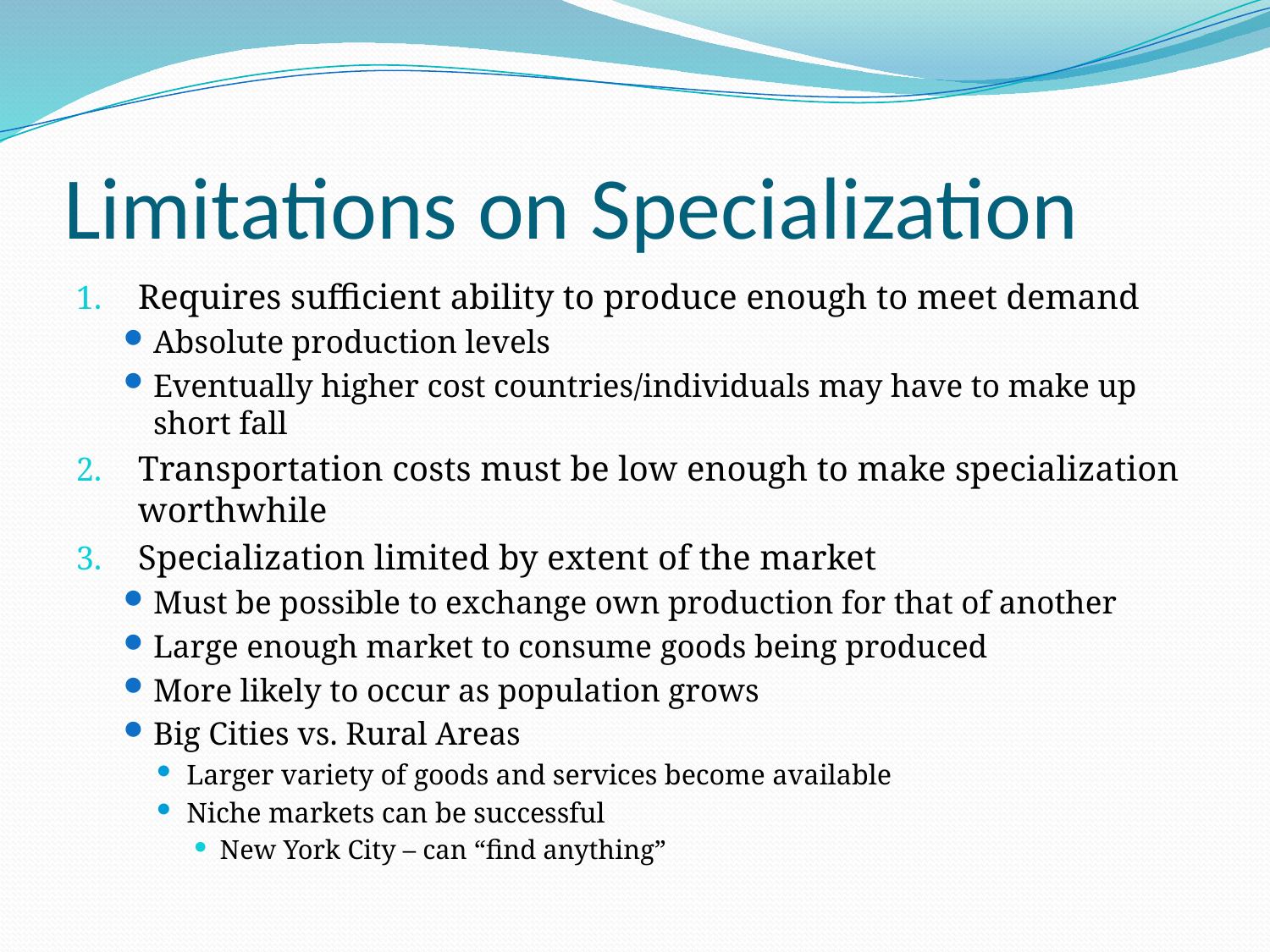

# Limitations on Specialization
Requires sufficient ability to produce enough to meet demand
Absolute production levels
Eventually higher cost countries/individuals may have to make up short fall
Transportation costs must be low enough to make specialization worthwhile
Specialization limited by extent of the market
Must be possible to exchange own production for that of another
Large enough market to consume goods being produced
More likely to occur as population grows
Big Cities vs. Rural Areas
Larger variety of goods and services become available
Niche markets can be successful
New York City – can “find anything”